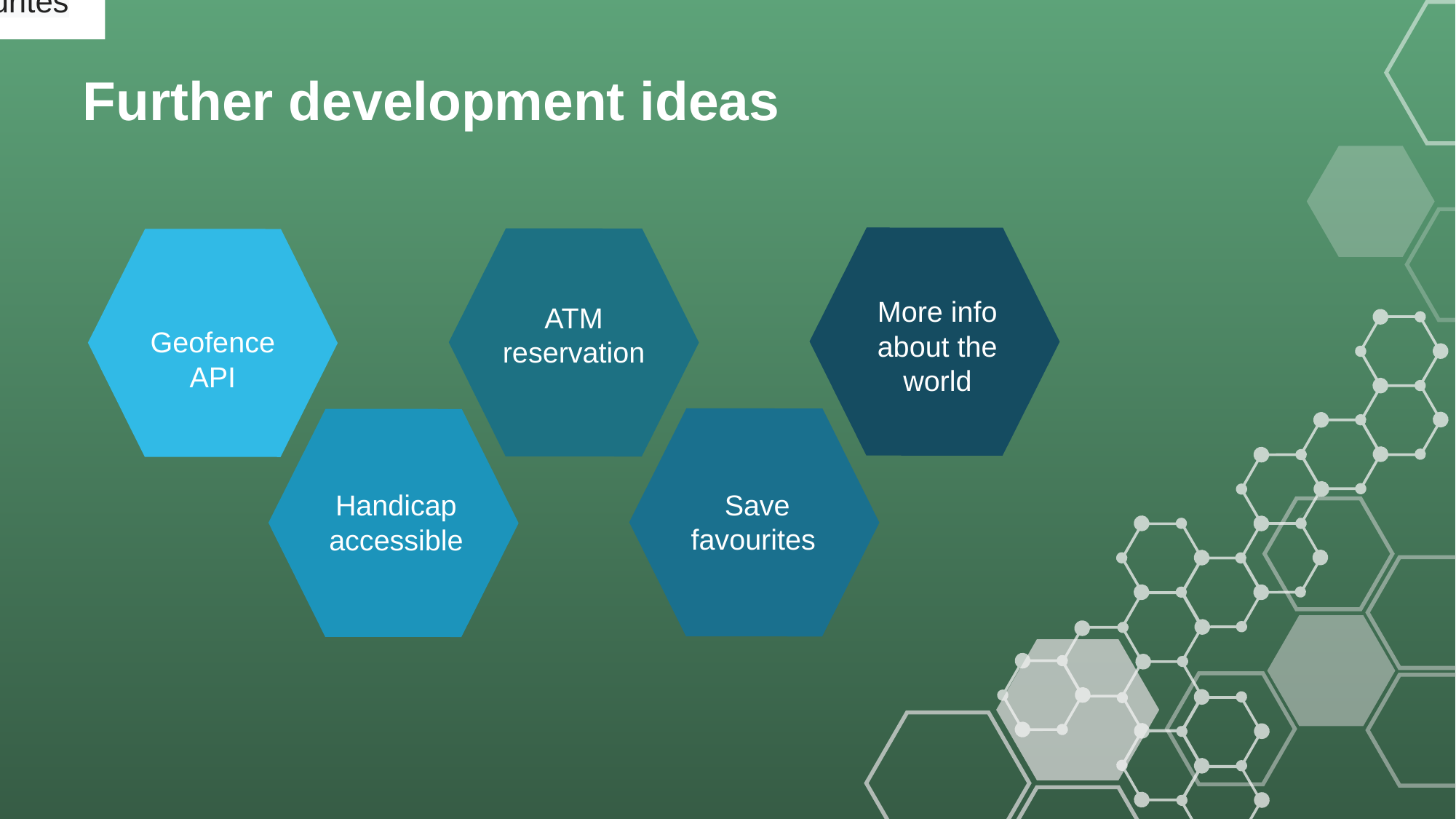

Kiejtés megtanulása

favourites

Further development ideas

More info about the world
ATM reservation
Geofence API

Save favourites
Handicap accessible